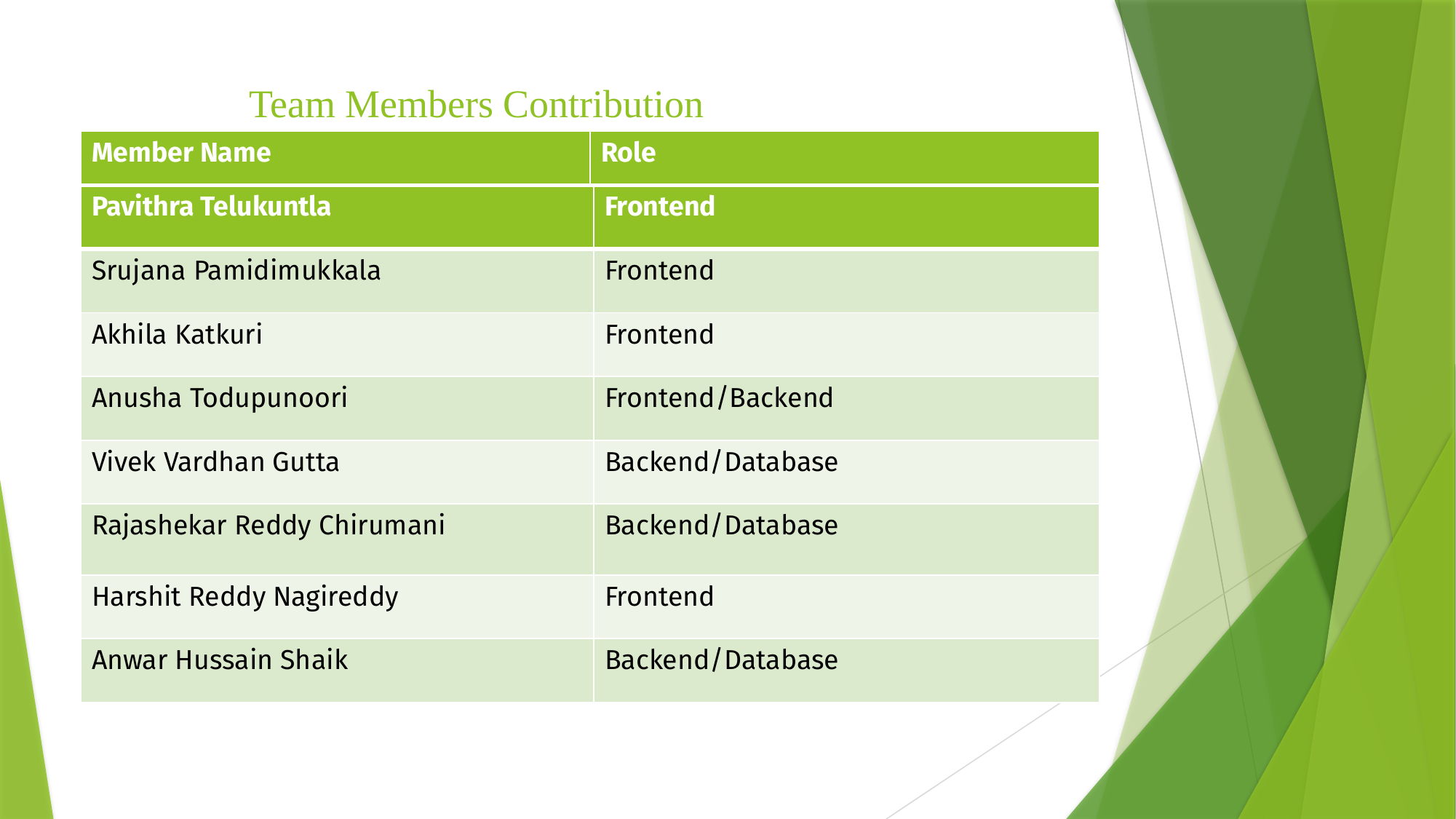

# Team Members Contribution
| Member Name | Role |
| --- | --- |
| Pavithra Telukuntla | Frontend |
| --- | --- |
| Srujana Pamidimukkala | Frontend |
| Akhila Katkuri | Frontend |
| Anusha Todupunoori | Frontend/Backend |
| Vivek Vardhan Gutta | Backend/Database |
| Rajashekar Reddy Chirumani | Backend/Database |
| Harshit Reddy Nagireddy | Frontend |
| Anwar Hussain Shaik | Backend/Database |